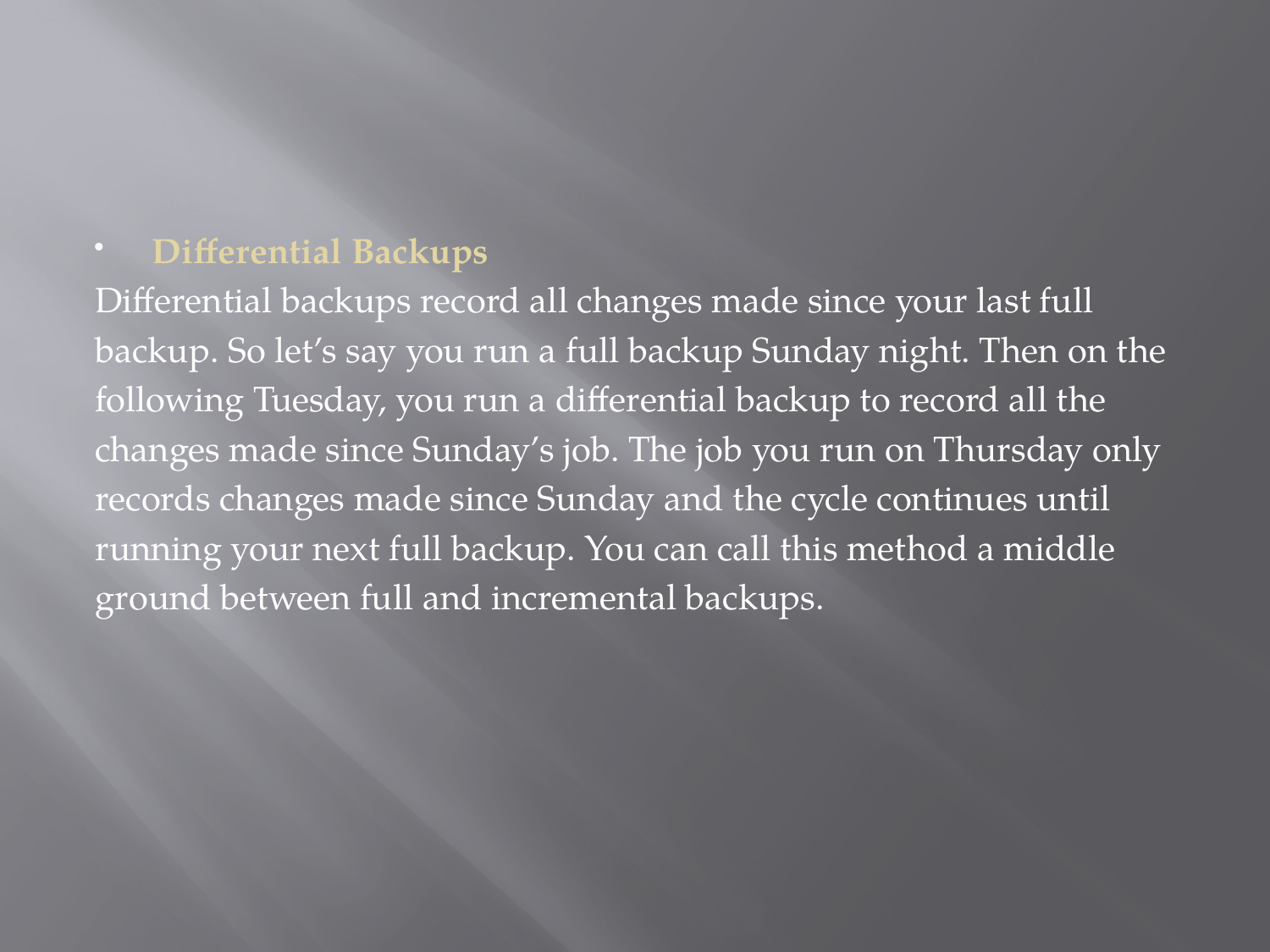

Differential Backups
Differential backups record all changes made since your last full
backup. So let’s say you run a full backup Sunday night. Then on the
following Tuesday, you run a differential backup to record all the
changes made since Sunday’s job. The job you run on Thursday only
records changes made since Sunday and the cycle continues until
running your next full backup. You can call this method a middle
ground between full and incremental backups.